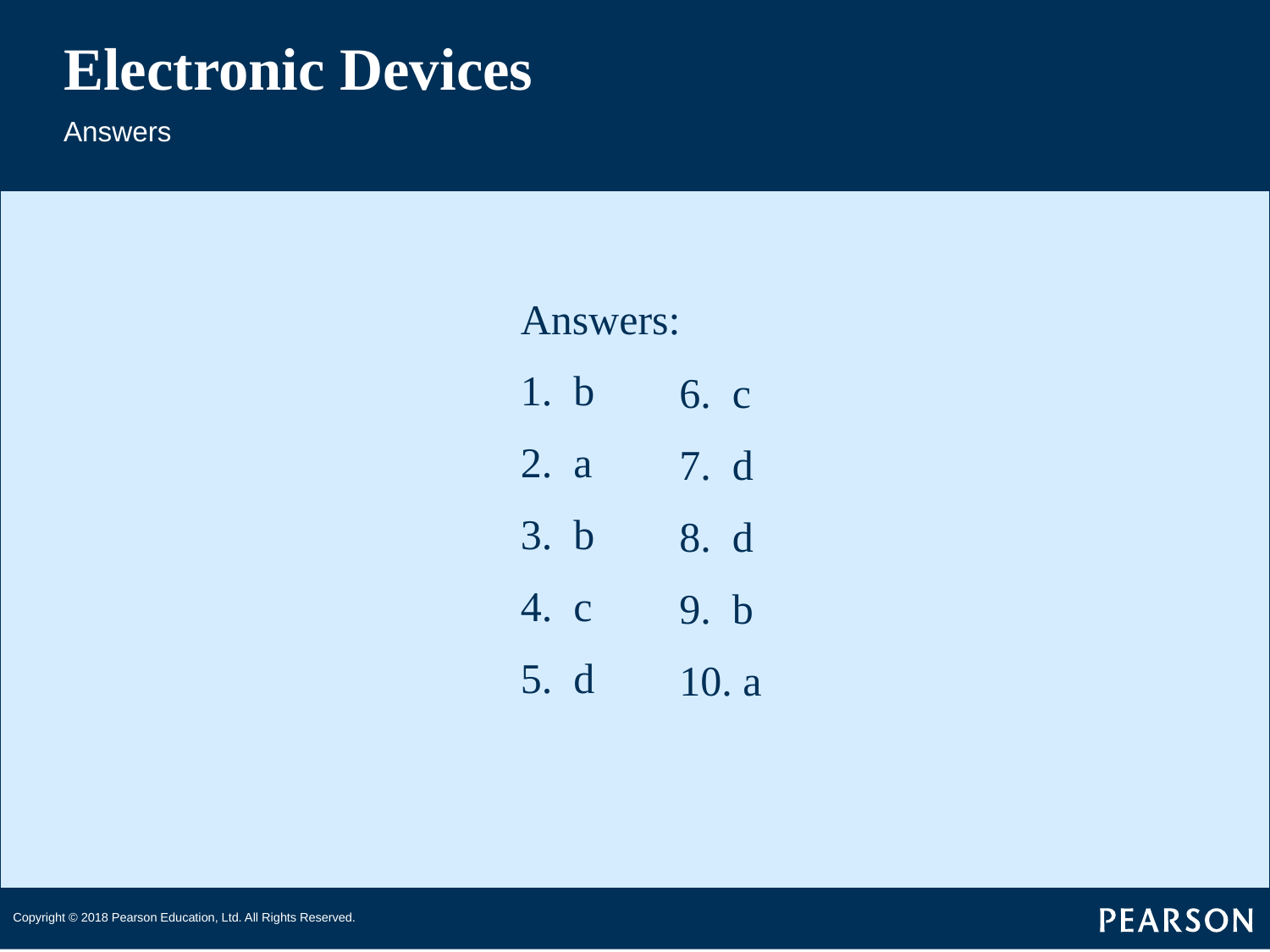

# Electronic Devices
Answers

Answers:
1.  b
2.  a
3.  b
4.  c
5.  d
6.  c
7.  d
8.  d
9.  b
10. a